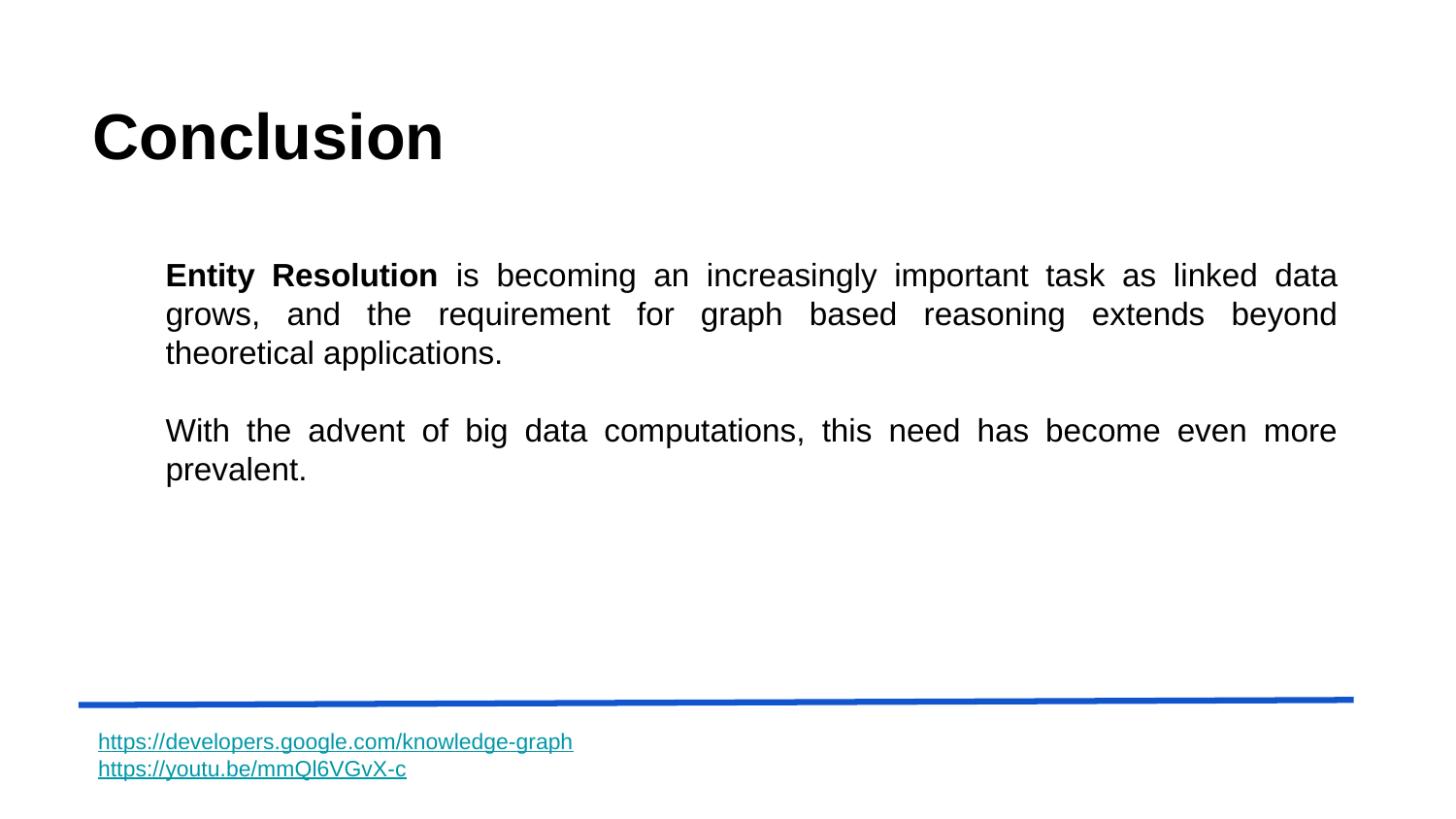

Conclusion
Entity Resolution is becoming an increasingly important task as linked data grows, and the requirement for graph based reasoning extends beyond theoretical applications.

With the advent of big data computations, this need has become even more prevalent.

https://developers.google.com/knowledge-graph
https://youtu.be/mmQl6VGvX-c